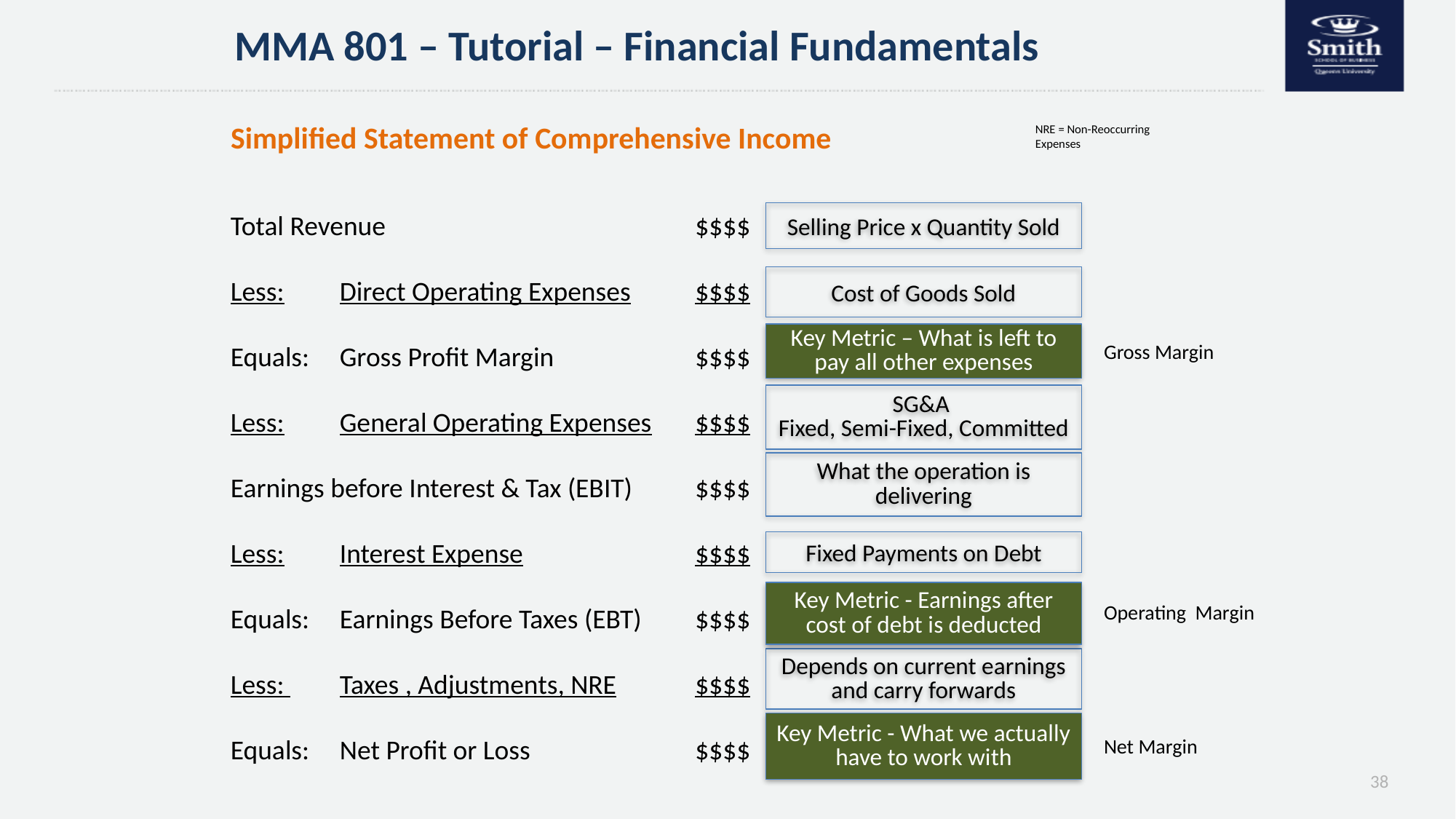

MMA 801 – Tutorial – Financial Fundamentals
# Simplified Statement of Comprehensive Income
NRE = Non-Reoccurring Expenses

Total Revenue	$$$$

Less:	Direct Operating Expenses	$$$$

Equals:	Gross Profit Margin	$$$$

Less:	General Operating Expenses	$$$$

Earnings before Interest & Tax (EBIT)	$$$$

Less:	Interest Expense	$$$$

Equals:	Earnings Before Taxes (EBT)	$$$$

Less: 	Taxes , Adjustments, NRE	$$$$

Equals: 	Net Profit or Loss	$$$$
Selling Price x Quantity Sold
Cost of Goods Sold

Key Metric – What is left to pay all other expenses
Gross Margin
SG&A
Fixed, Semi-Fixed, Committed
What the operation is delivering
Fixed Payments on Debt
Key Metric - Earnings after cost of debt is deducted
Operating  Margin
Depends on current earnings and carry forwards
Key Metric - What we actually have to work with
Net Margin
38